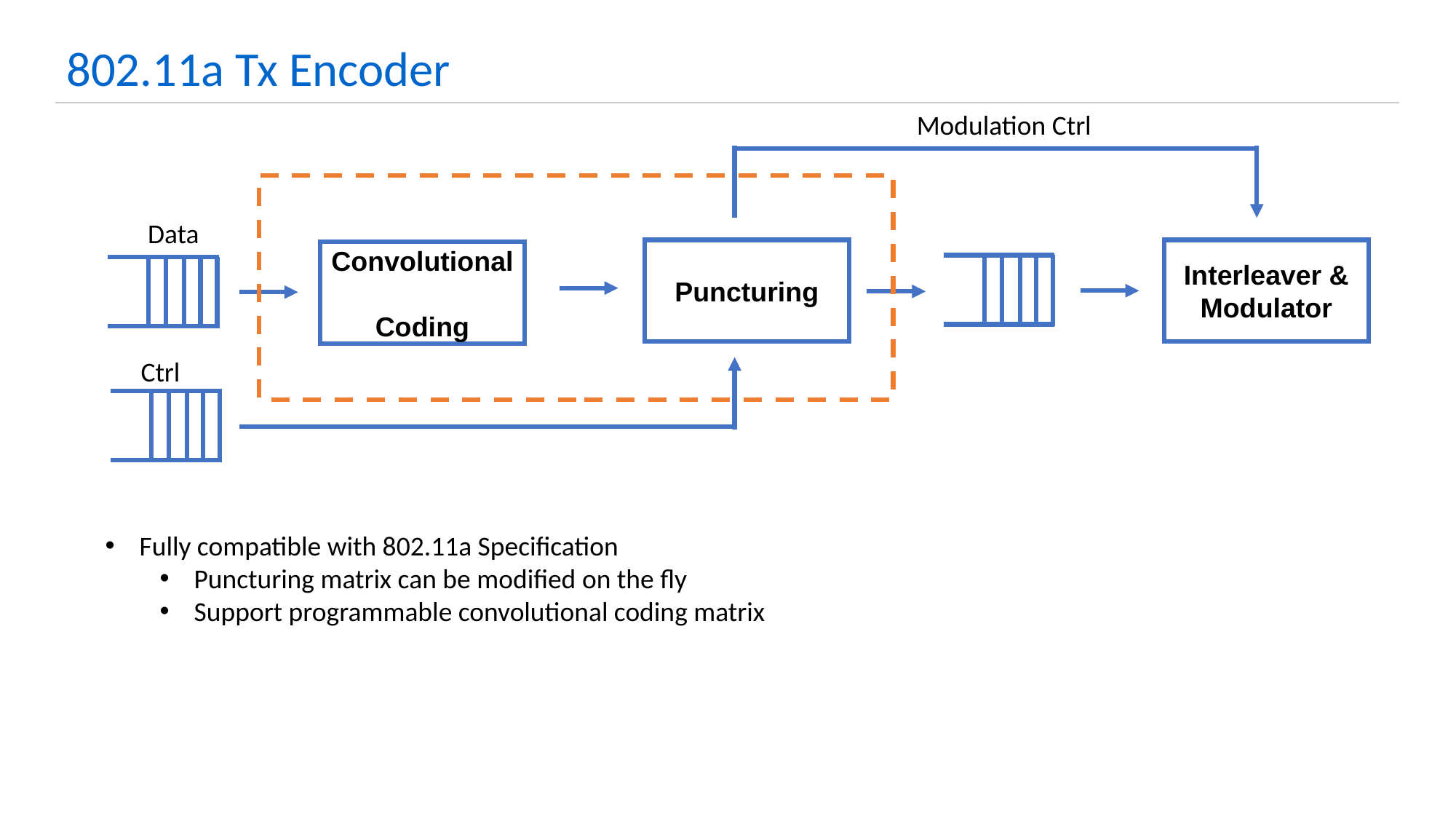

802.11a Tx Encoder
Modulation Ctrl

Data
Puncturing
Interleaver & Modulator
Convolutional
Coding
Ctrl
Fully compatible with 802.11a Specification
Puncturing matrix can be modified on the fly
Support programmable convolutional coding matrix